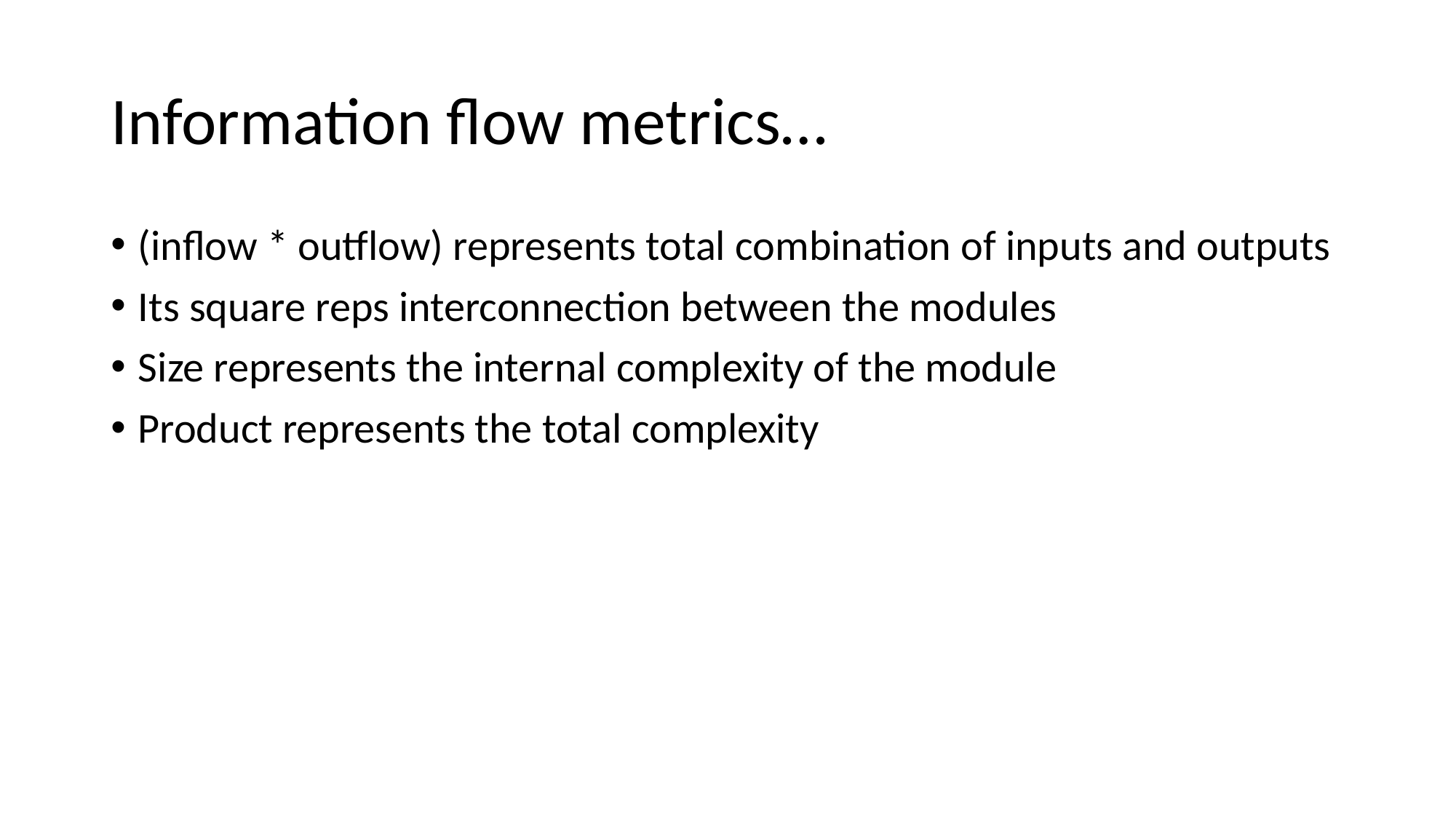

# Information flow metrics…
(inflow * outflow) represents total combination of inputs and outputs
Its square reps interconnection between the modules
Size represents the internal complexity of the module
Product represents the total complexity